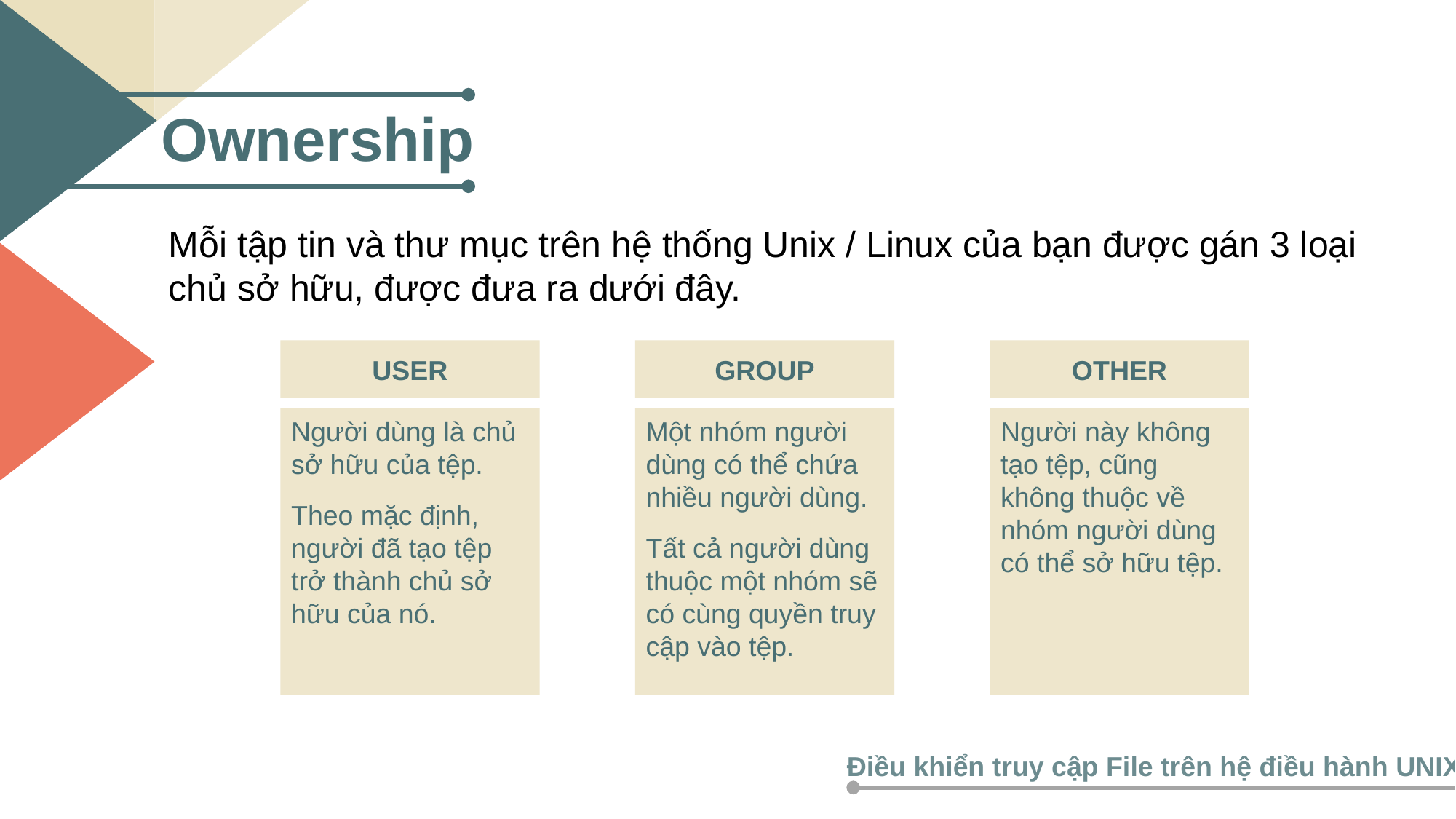

Ownership

Mỗi tập tin và thư mục trên hệ thống Unix / Linux của bạn được gán 3 loại chủ sở hữu, được đưa ra dưới đây.
USER
Người dùng là chủ sở hữu của tệp.
Theo mặc định, người đã tạo tệp trở thành chủ sở hữu của nó.
GROUP
Một nhóm người dùng có thể chứa nhiều người dùng.
Tất cả người dùng thuộc một nhóm sẽ có cùng quyền truy cập vào tệp.
OTHER
Người này không tạo tệp, cũng không thuộc về nhóm người dùng có thể sở hữu tệp.
Điều khiển truy cập File trên hệ điều hành UNIX